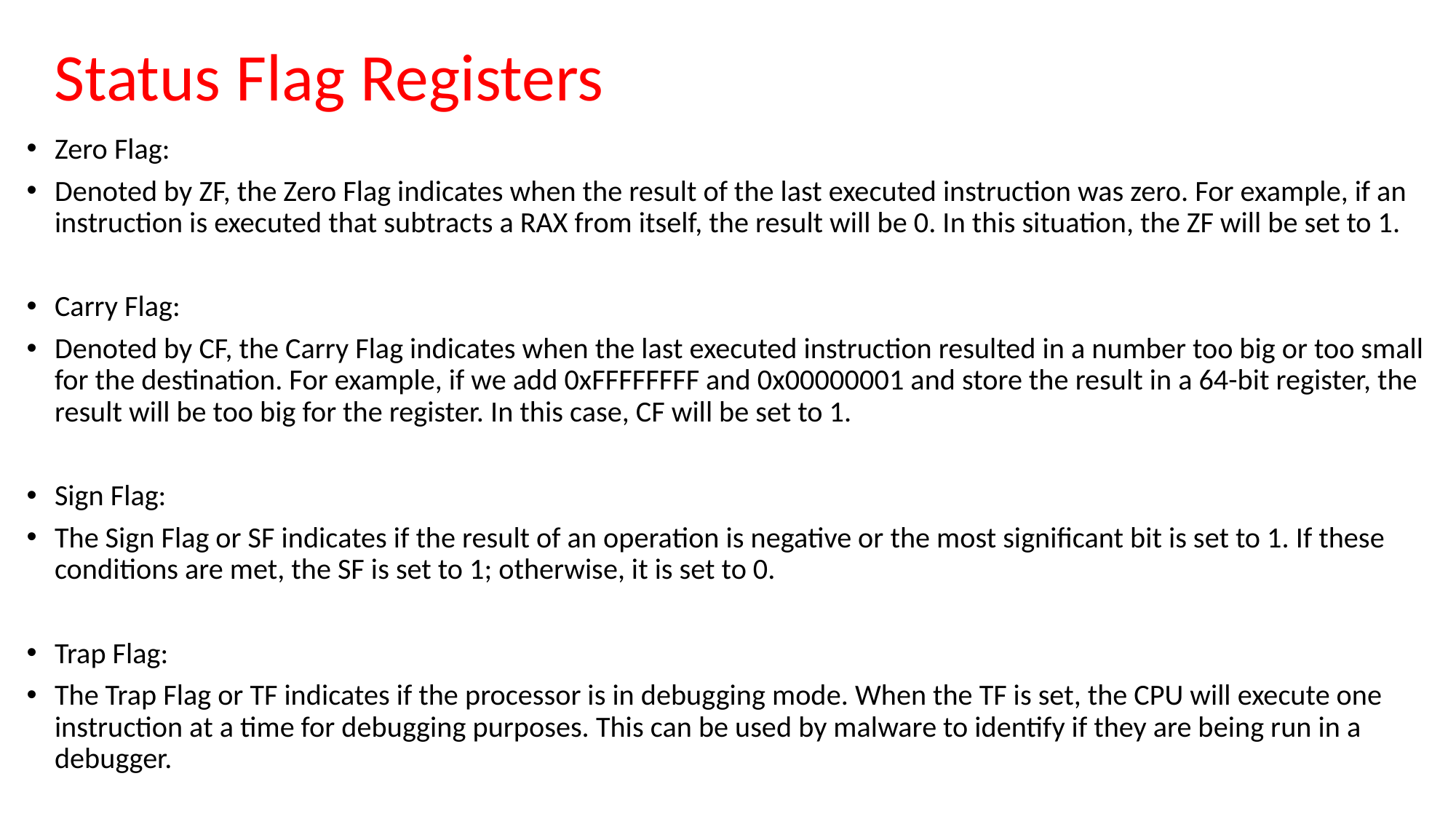

# Status Flag Registers
Zero Flag:
Denoted by ZF, the Zero Flag indicates when the result of the last executed instruction was zero. For example, if an instruction is executed that subtracts a RAX from itself, the result will be 0. In this situation, the ZF will be set to 1.

Carry Flag:
Denoted by CF, the Carry Flag indicates when the last executed instruction resulted in a number too big or too small for the destination. For example, if we add 0xFFFFFFFF and 0x00000001 and store the result in a 64-bit register, the result will be too big for the register. In this case, CF will be set to 1.

Sign Flag:
The Sign Flag or SF indicates if the result of an operation is negative or the most significant bit is set to 1. If these conditions are met, the SF is set to 1; otherwise, it is set to 0.

Trap Flag:
The Trap Flag or TF indicates if the processor is in debugging mode. When the TF is set, the CPU will execute one instruction at a time for debugging purposes. This can be used by malware to identify if they are being run in a debugger.